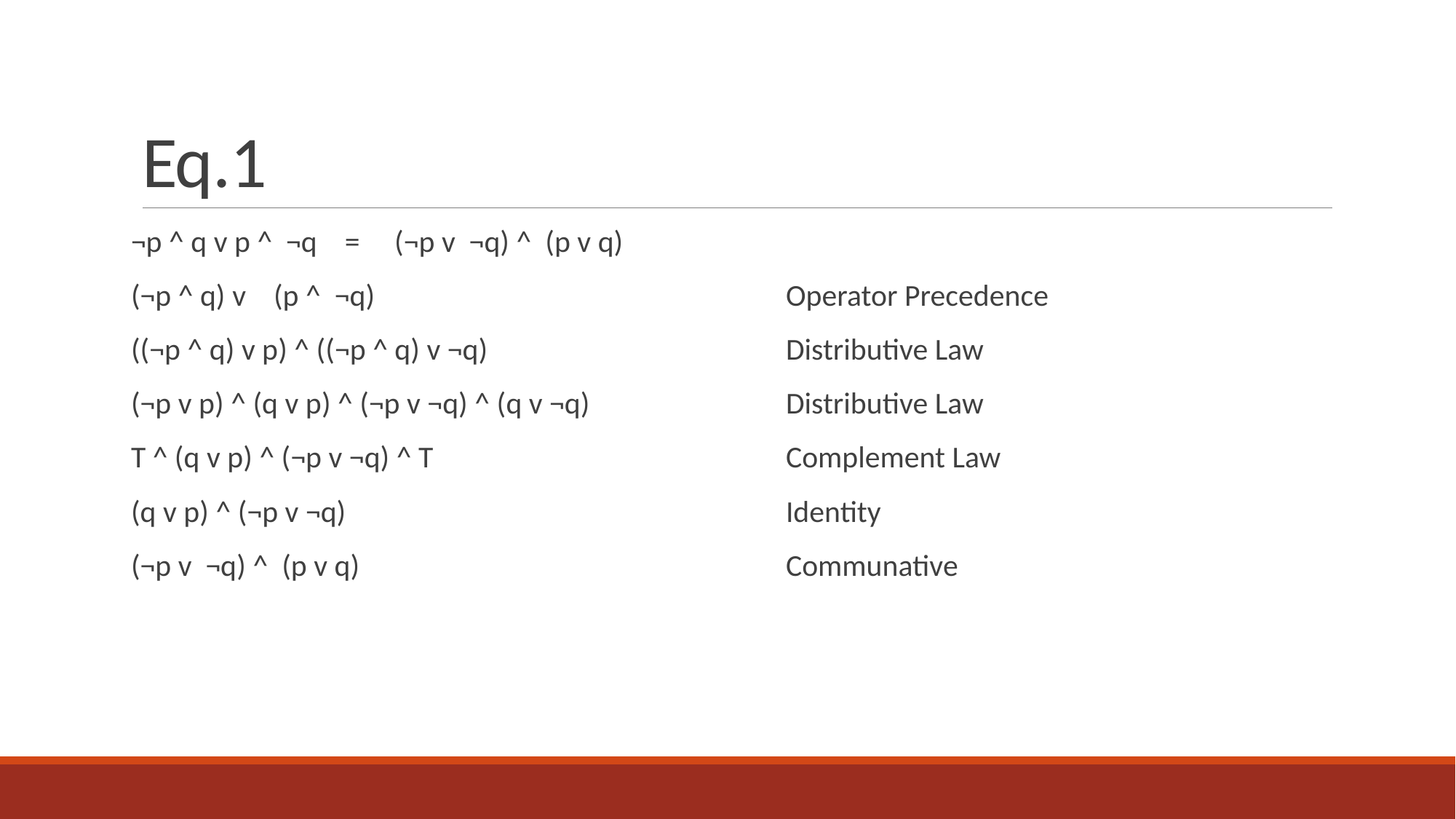

# Eq.1
¬p ^ q v p ^  ¬q    =     (¬p v  ¬q) ^  (p v q)
(¬p ^ q) v    (p ^  ¬q)				Operator Precedence
((¬p ^ q) v p) ^ ((¬p ^ q) v ¬q)			Distributive Law
(¬p v p) ^ (q v p) ^ (¬p v ¬q) ^ (q v ¬q)		Distributive Law
T ^ (q v p) ^ (¬p v ¬q) ^ T				Complement Law
(q v p) ^ (¬p v ¬q)					Identity
(¬p v  ¬q) ^  (p v q)				Communative